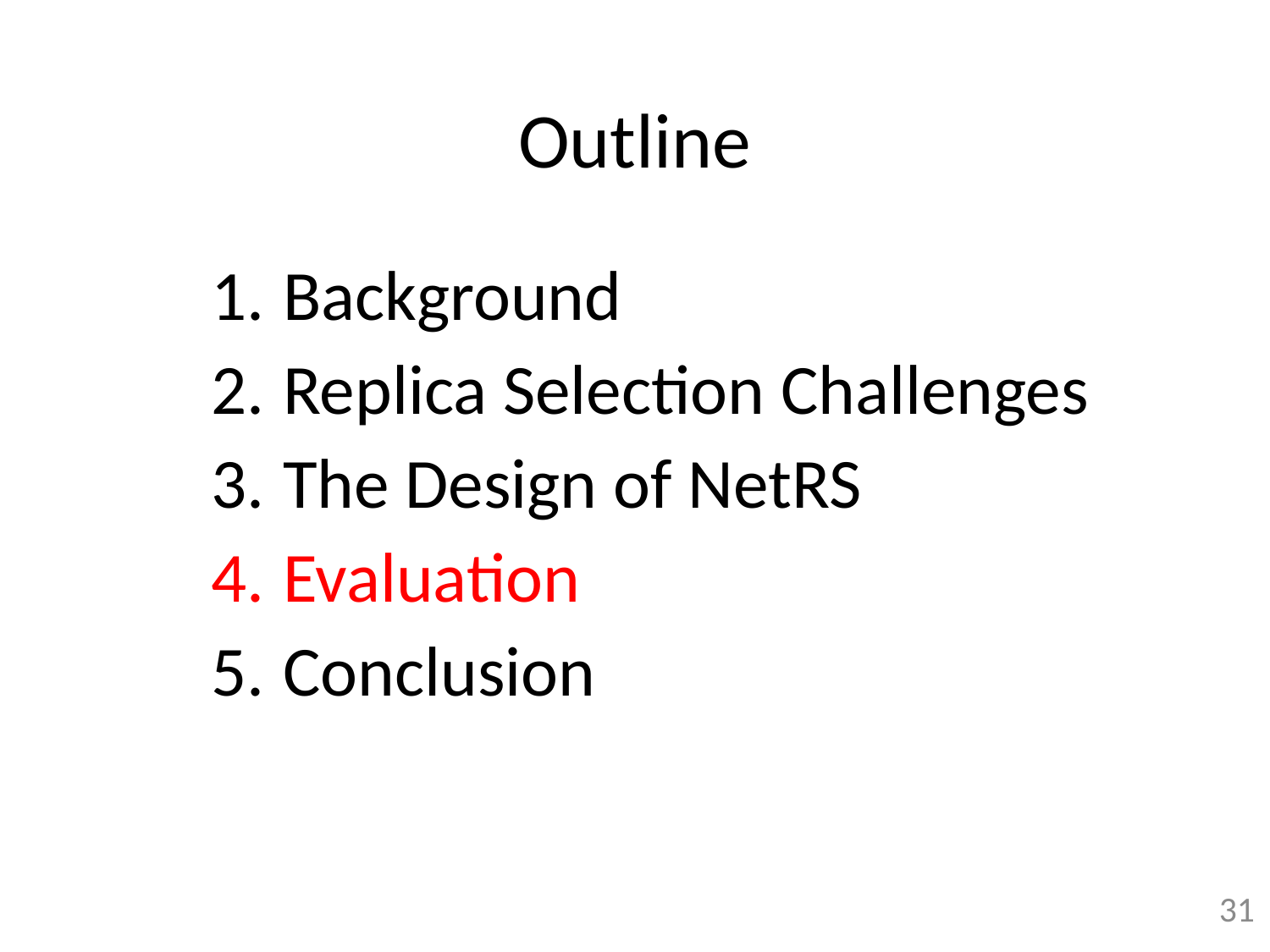

# Outline
Background
Replica Selection Challenges
The Design of NetRS
Evaluation
Conclusion

31